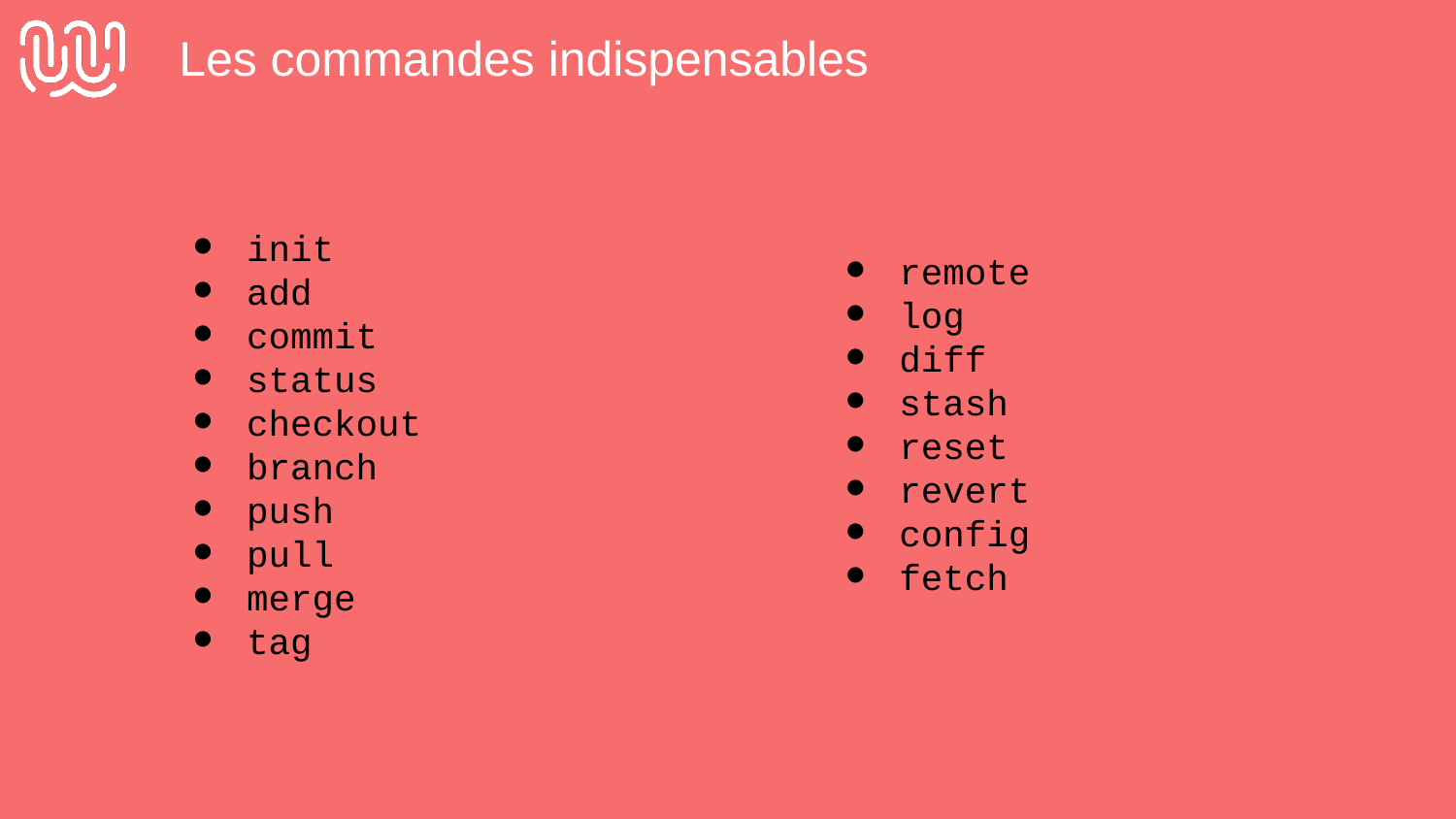

# Les commandes indispensables
init
add
commit
status
checkout
branch
push
pull
merge
tag
remote
log
diff
stash
reset
revert
config
fetch